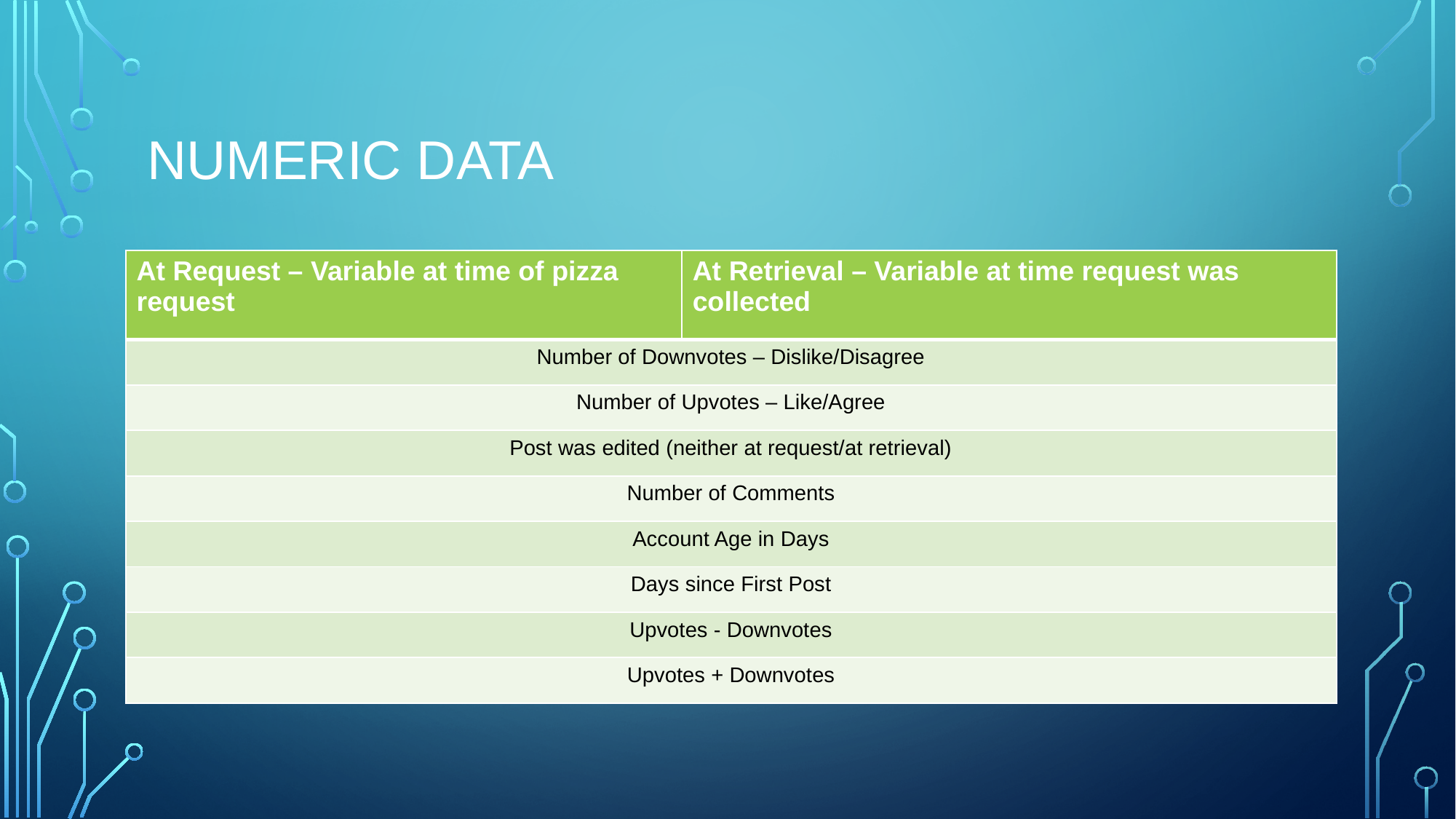

# Numeric Data
| At Request – Variable at time of pizza request | At Retrieval – Variable at time request was collected |
| --- | --- |
| Number of Downvotes – Dislike/Disagree |  |
| Number of Upvotes – Like/Agree |  |
| Post was edited (neither at request/at retrieval) |  |
| Number of Comments |  |
| Account Age in Days |  |
| Days since First Post |  |
| Upvotes - Downvotes |  |
| Upvotes + Downvotes |  |